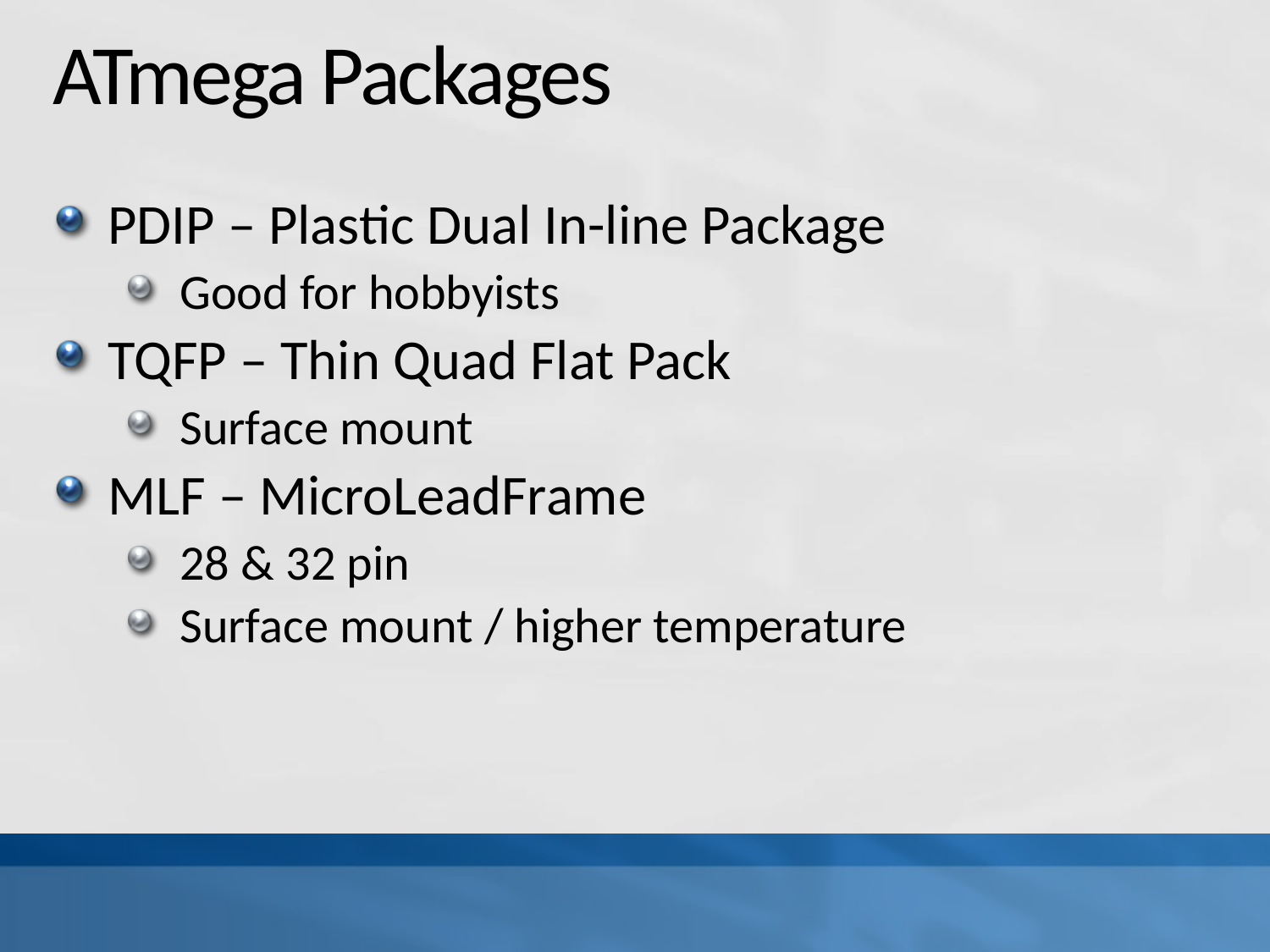

# ATmega Packages
PDIP – Plastic Dual In-line Package
Good for hobbyists
TQFP – Thin Quad Flat Pack
Surface mount
MLF – MicroLeadFrame
28 & 32 pin
Surface mount / higher temperature